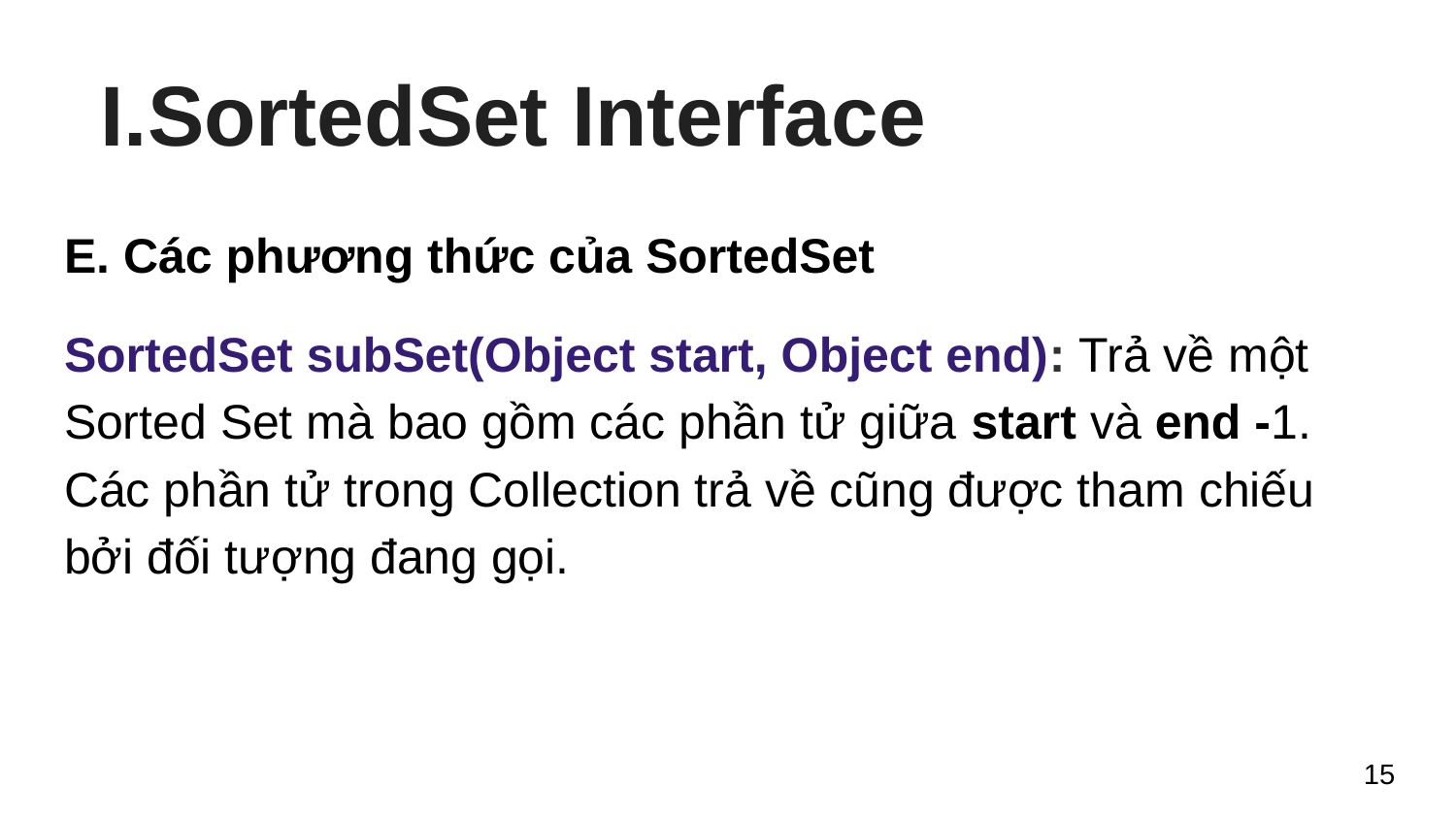

# SortedSet Interface
E. Các phương thức của SortedSet
SortedSet subSet(Object start, Object end): Trả về một Sorted Set mà bao gồm các phần tử giữa start và end -1. Các phần tử trong Collection trả về cũng được tham chiếu bởi đối tượng đang gọi.

15